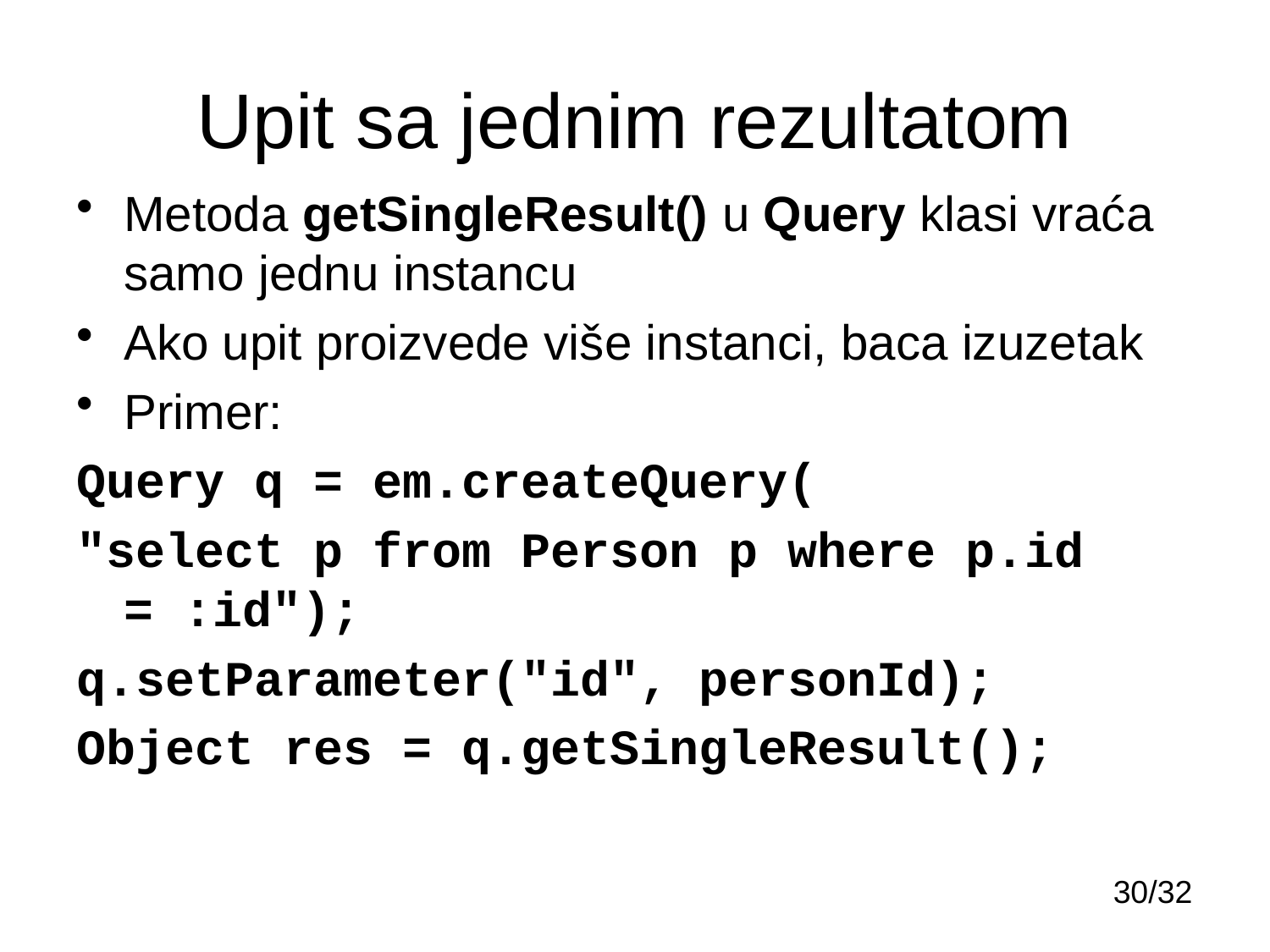

# Upit sa jednim rezultatom
Metoda getSingleResult() u Query klasi vraća samo jednu instancu
Ako upit proizvede više instanci, baca izuzetak
Primer:
Query q = em.createQuery(
"select p from Person p where p.id = :id");
q.setParameter("id", personId);
Object res = q.getSingleResult();